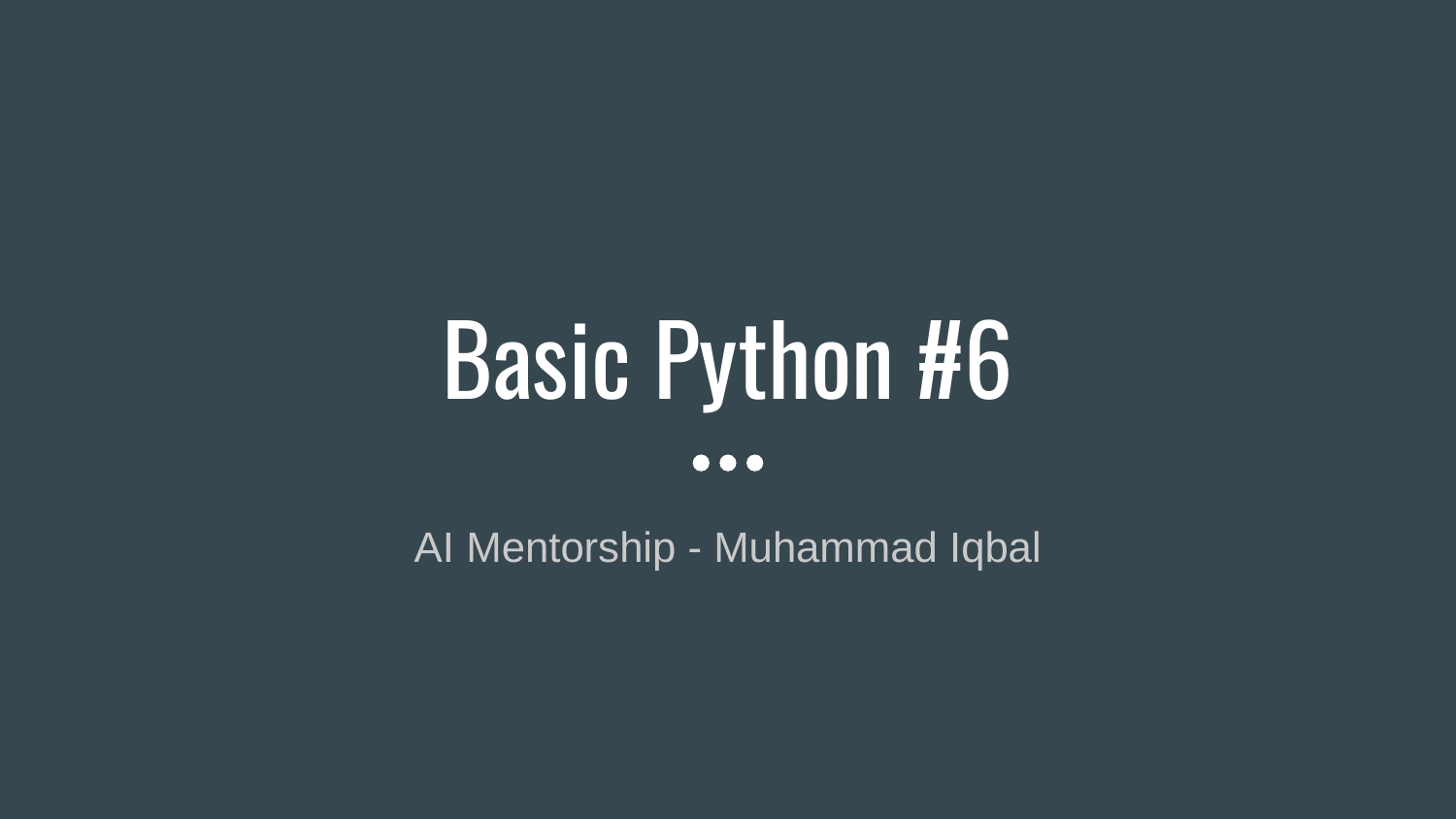

# Basic Python #6
AI Mentorship - Muhammad Iqbal